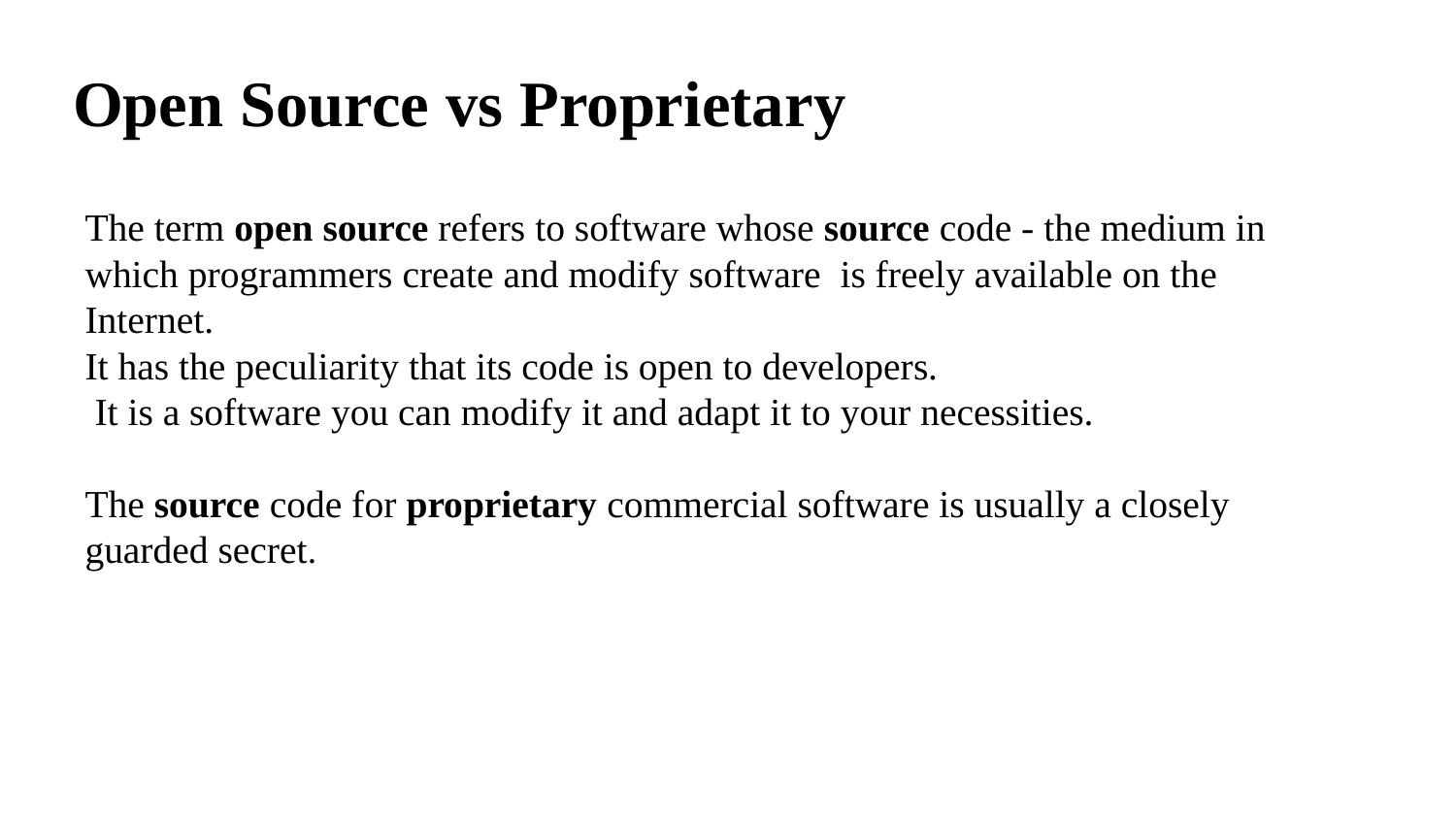

# Open Source vs Proprietary
The term open source refers to software whose source code - the medium in which programmers create and modify software  is freely available on the Internet.
It has the peculiarity that its code is open to developers.
 It is a software you can modify it and adapt it to your necessities.

The source code for proprietary commercial software is usually a closely guarded secret.